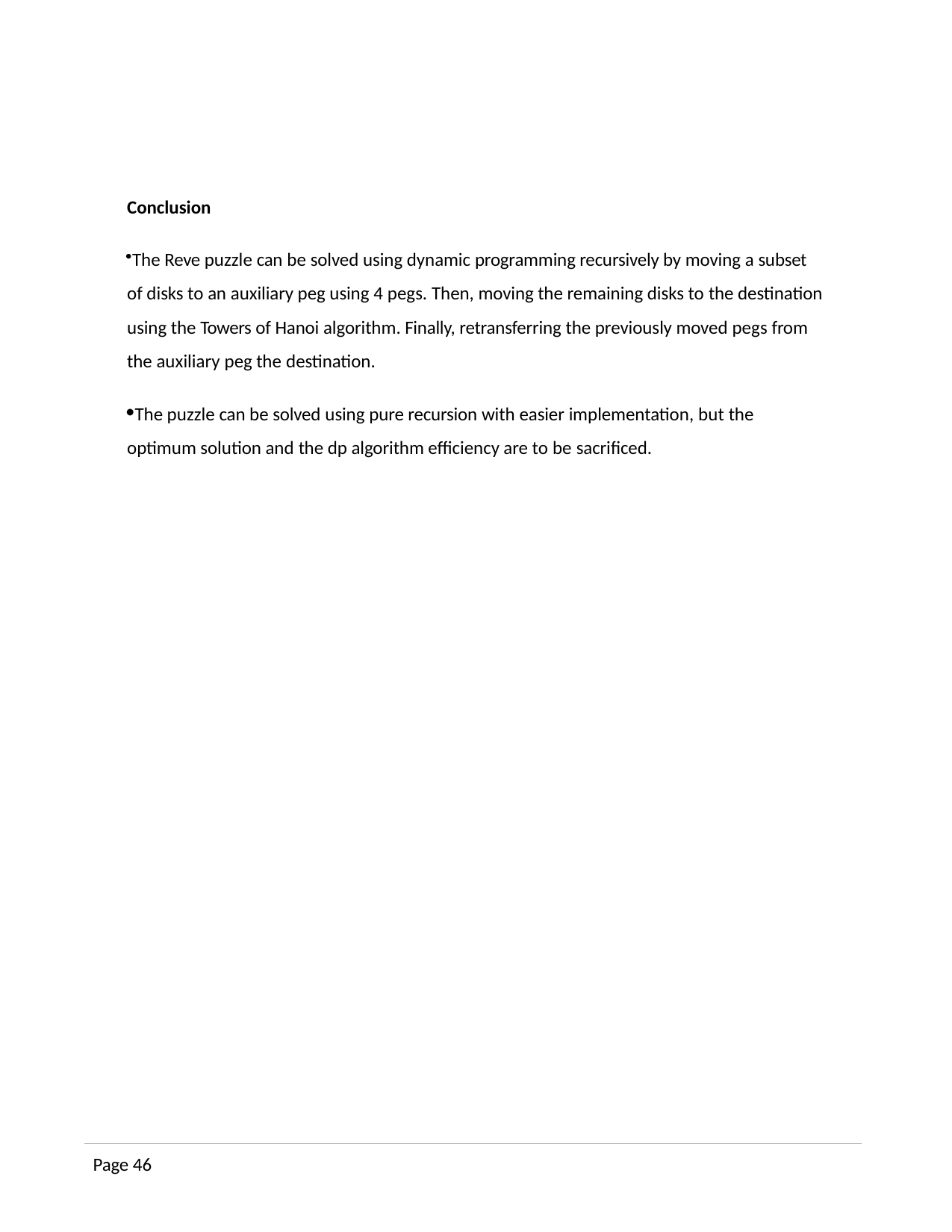

Conclusion

The Reve puzzle can be solved using dynamic programming recursively by moving a subset  of disks to an auxiliary peg using 4 pegs. Then, moving the remaining disks to the destination  using the Towers of Hanoi algorithm. Finally, retransferring the previously moved pegs from  the auxiliary peg the destination.

The puzzle can be solved using pure recursion with easier implementation, but the  optimum solution and the dp algorithm efficiency are to be sacrificed.
Page 46